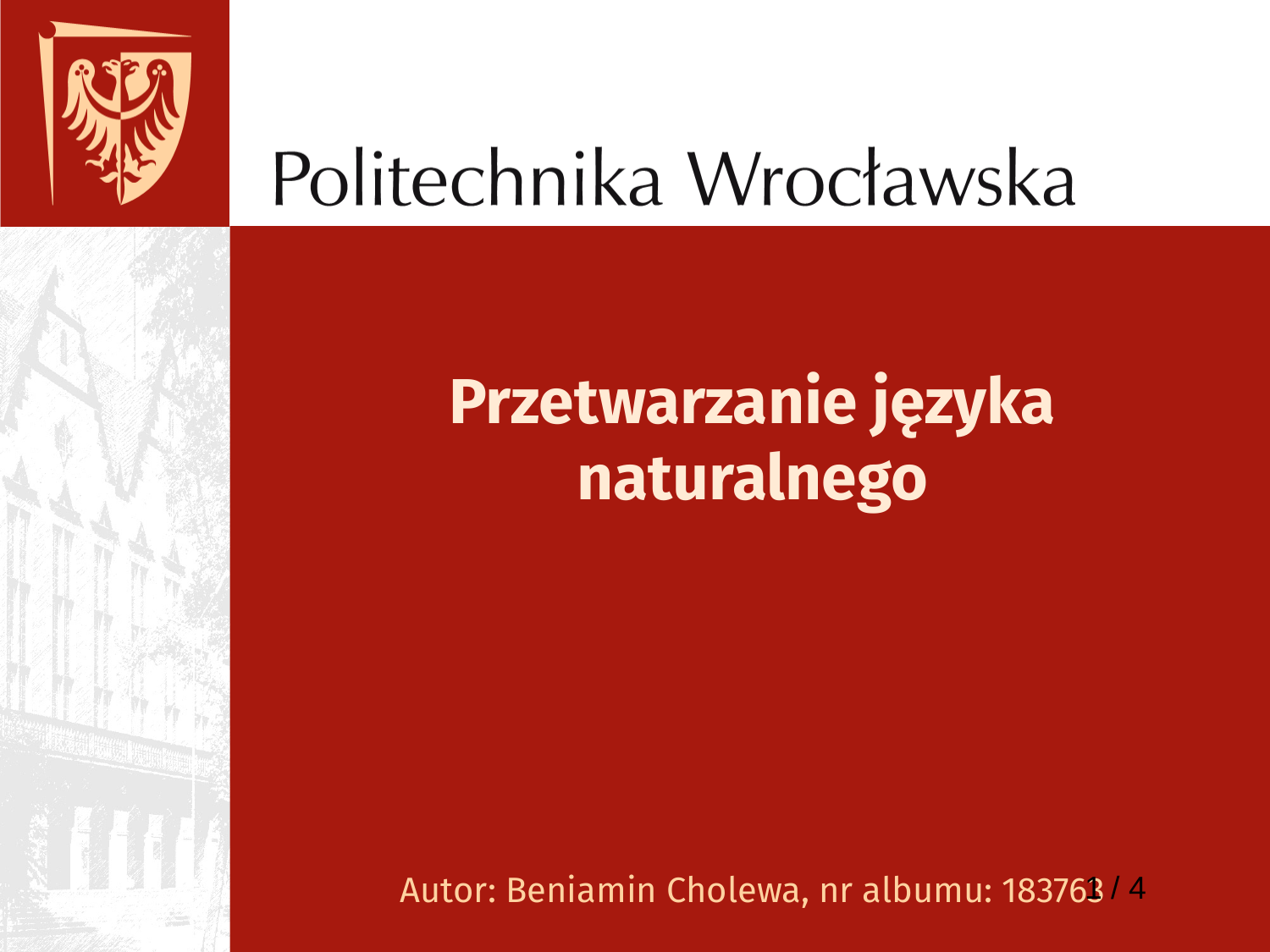

# Przetwarzanie języka naturalnego

Autor: Beniamin Cholewa, nr albumu: 183763
1 / 4